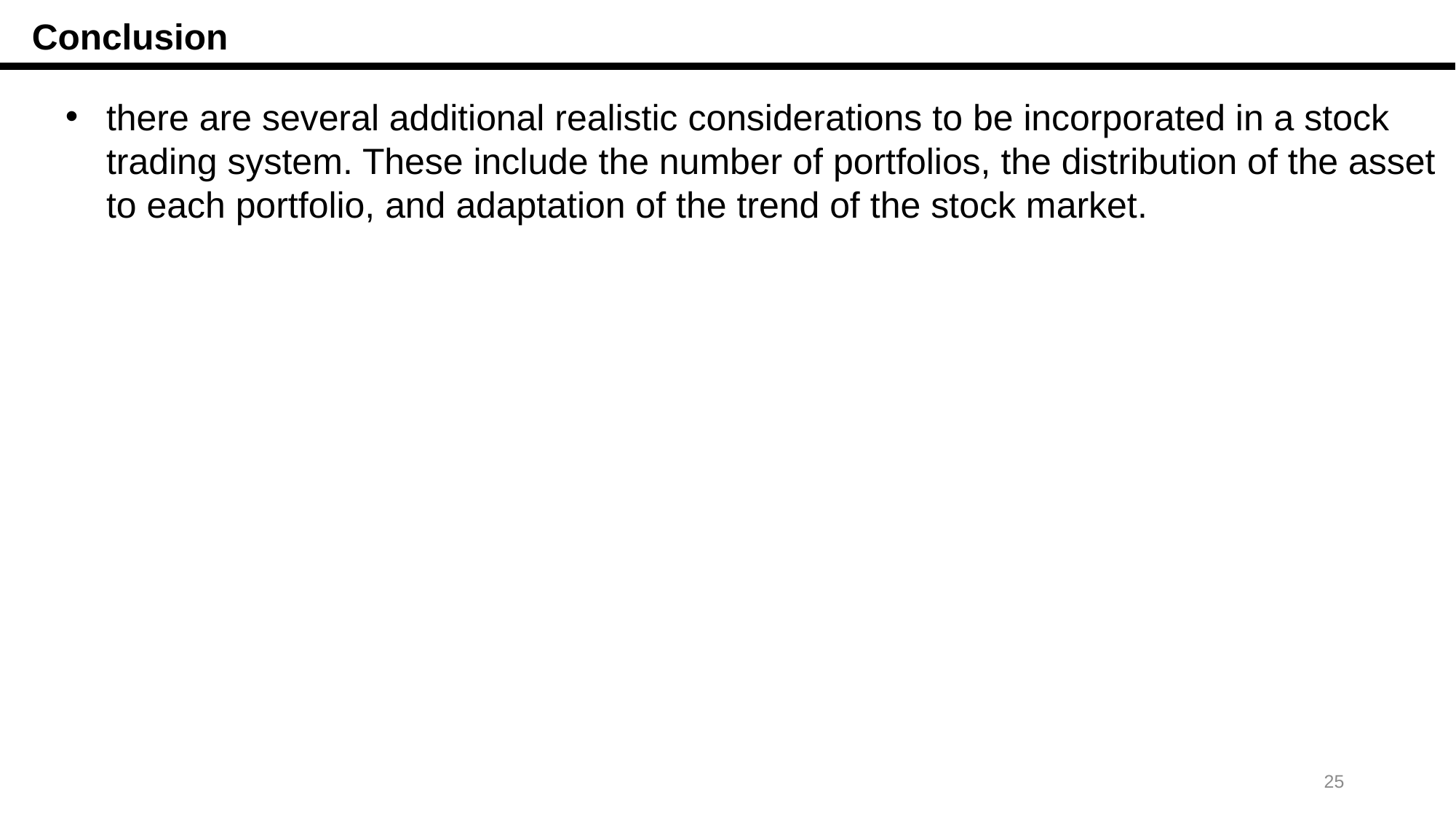

Conclusion
there are several additional realistic considerations to be incorporated in a stock trading system. These include the number of portfolios, the distribution of the asset to each portfolio, and adaptation of the trend of the stock market.
25